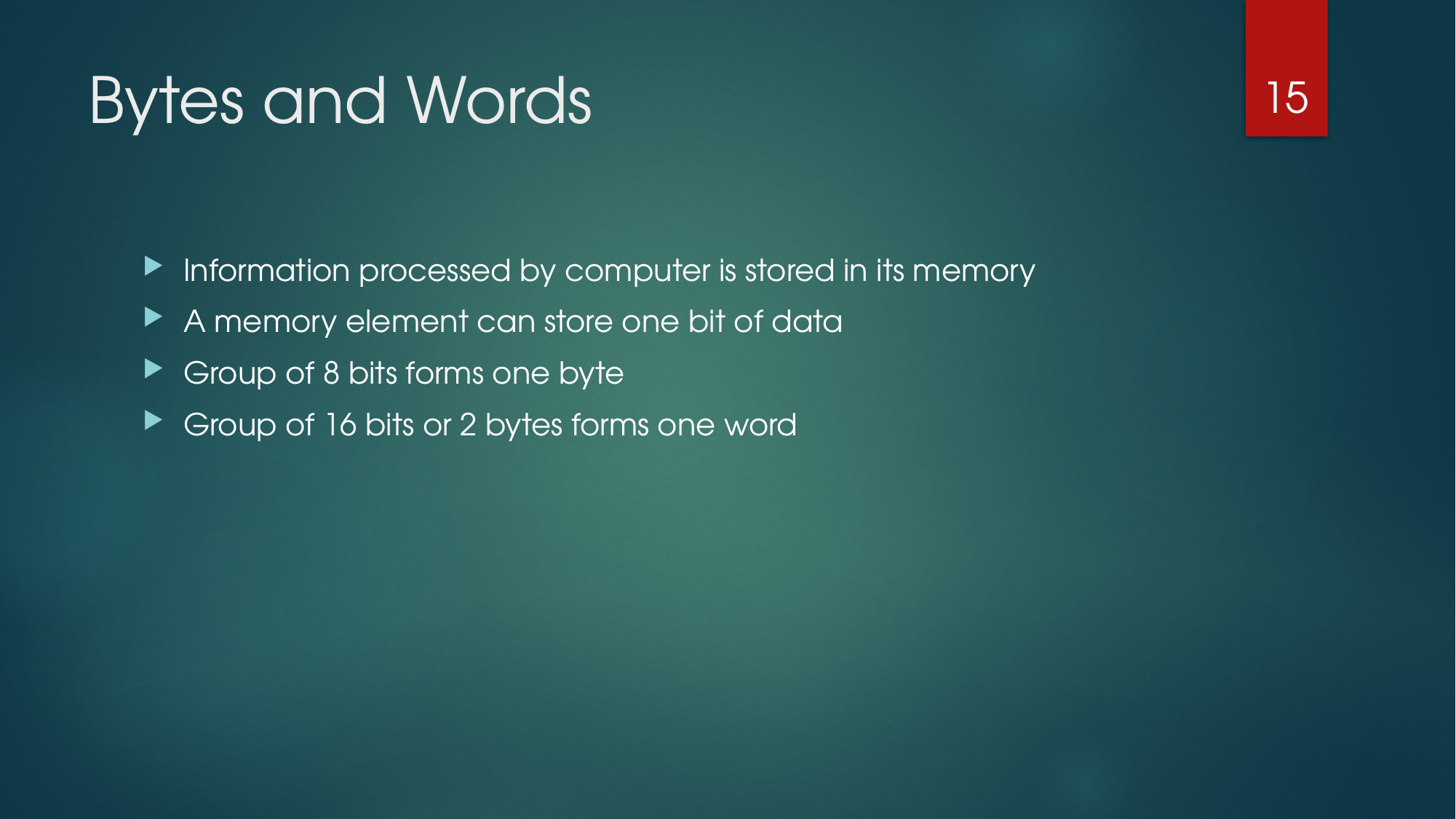

15
# Bytes and Words
Information processed by computer is stored in its memory
A memory element can store one bit of data
Group of 8 bits forms one byte
Group of 16 bits or 2 bytes forms one word